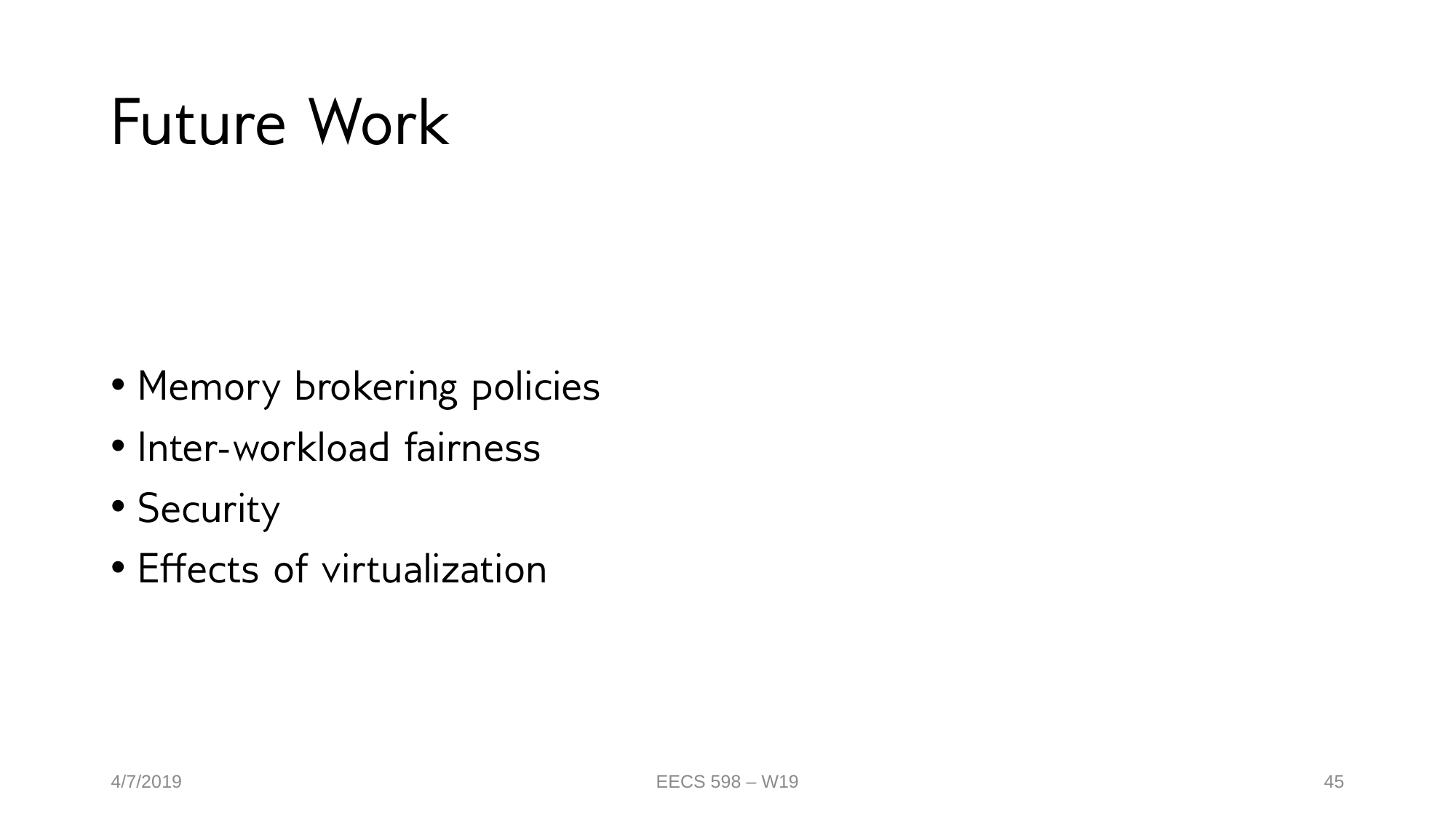

# Future Work
Memory brokering policies
Inter-workload fairness
Security
Effects of virtualization
4/7/2019
EECS 598 – W19
45